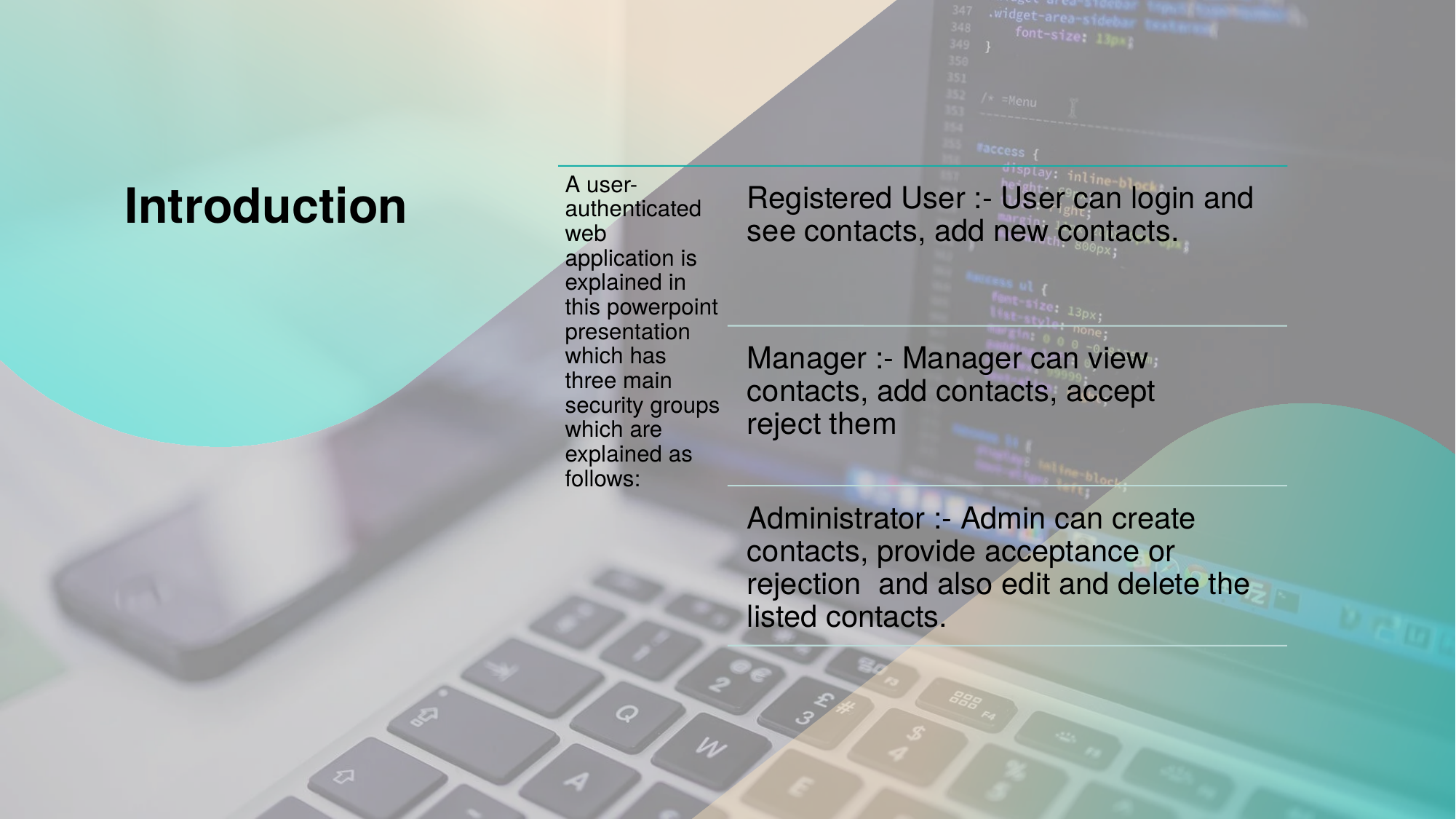

# Introduction
A user-authenticated web application is explained in this powerpoint presentation which has three main security groups which are explained as follows:
Registered User :- User can login and see contacts, add new contacts.
Manager :- Manager can view contacts, add contacts, accept reject them
Administrator :- Admin can create contacts, provide acceptance or rejection  and also edit and delete the listed contacts.